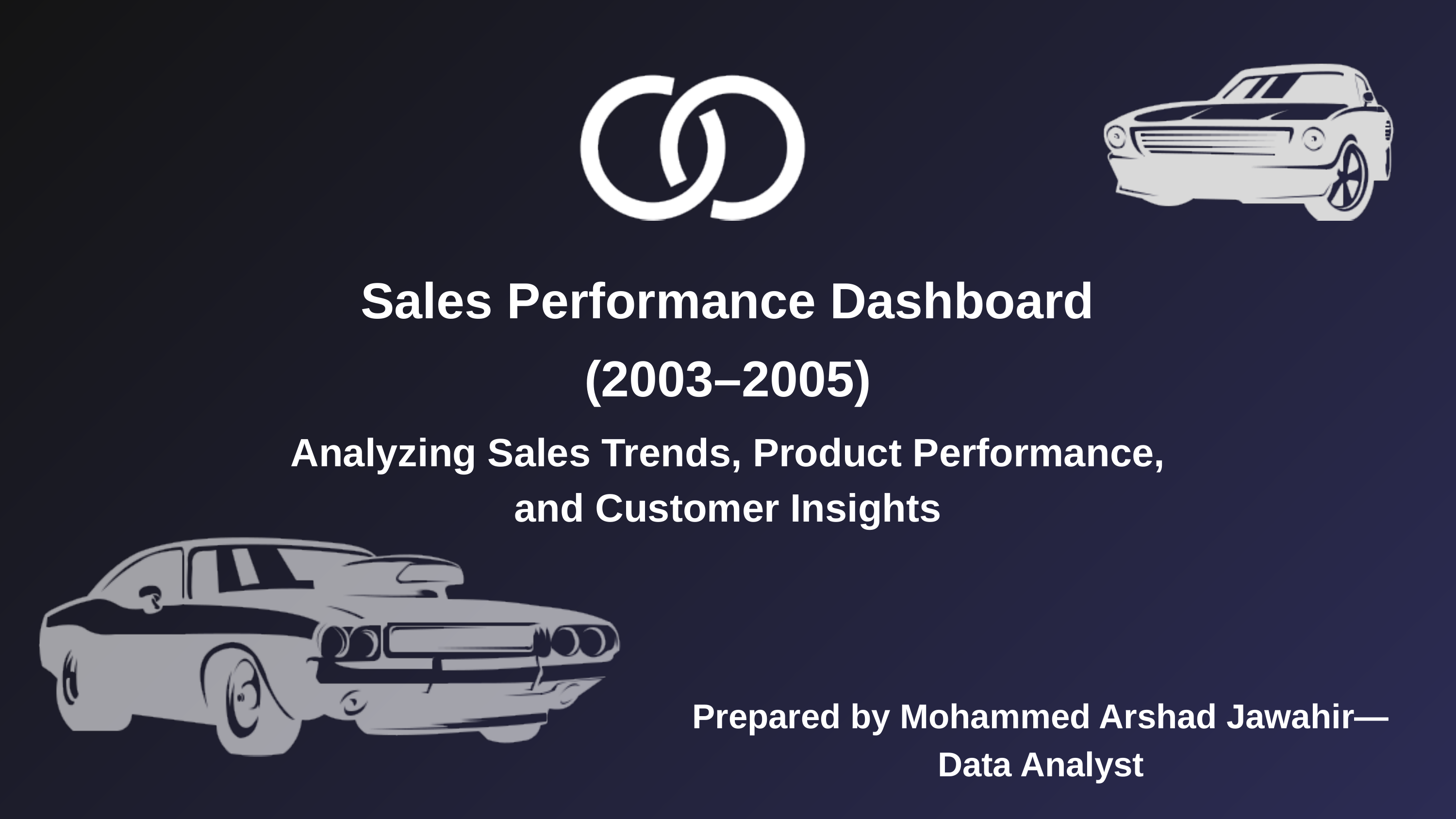

Sales Performance Dashboard
(2003–2005)
Analyzing Sales Trends, Product Performance, and Customer Insights

Prepared by Mohammed Arshad Jawahir— Data Analyst